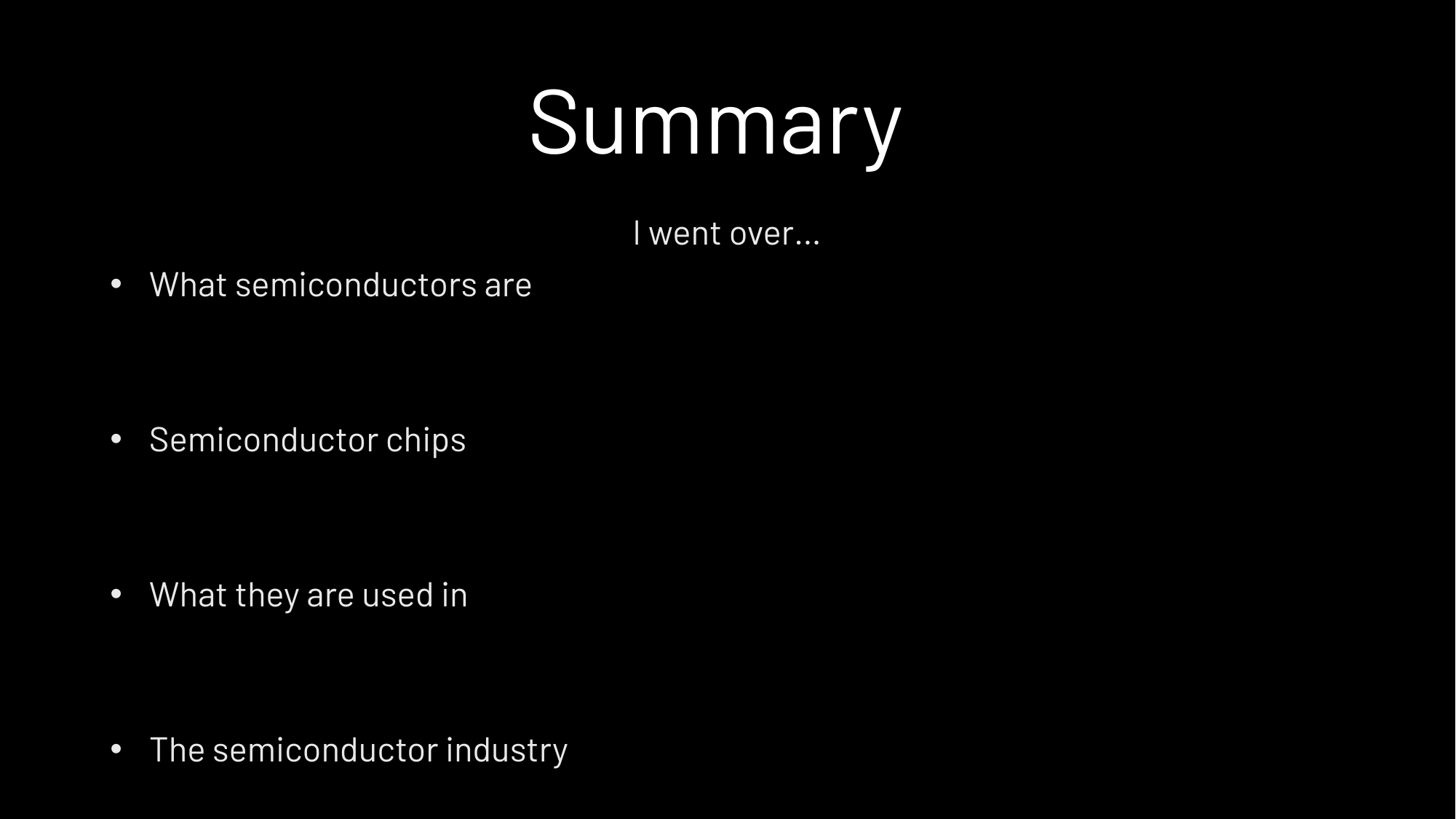

# Summary
I went over…
What semiconductors are

Semiconductor chips

What they are used in

The semiconductor industry